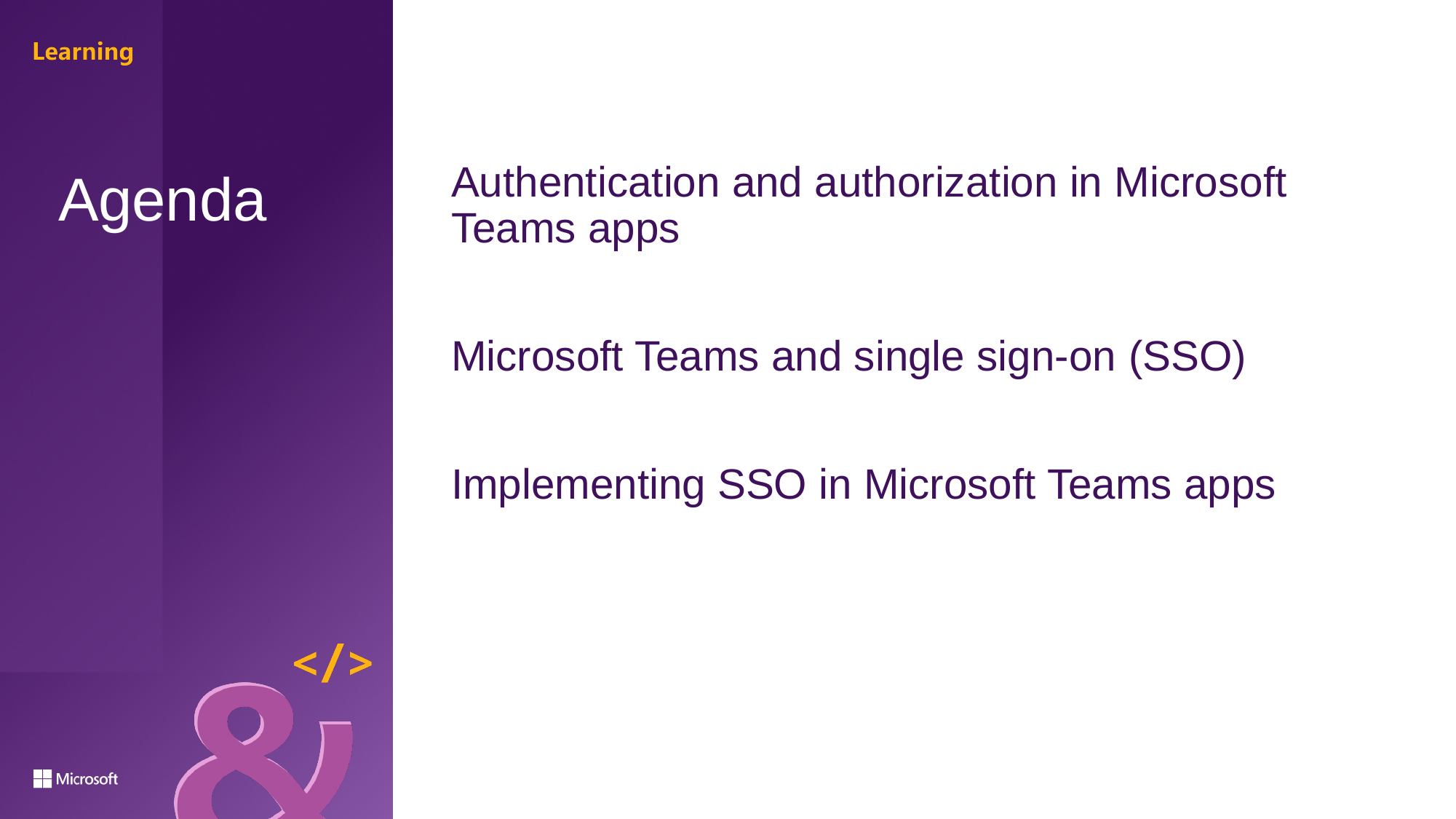

Authentication and authorization in Microsoft Teams apps

Microsoft Teams and single sign-on (SSO)

Implementing SSO in Microsoft Teams apps